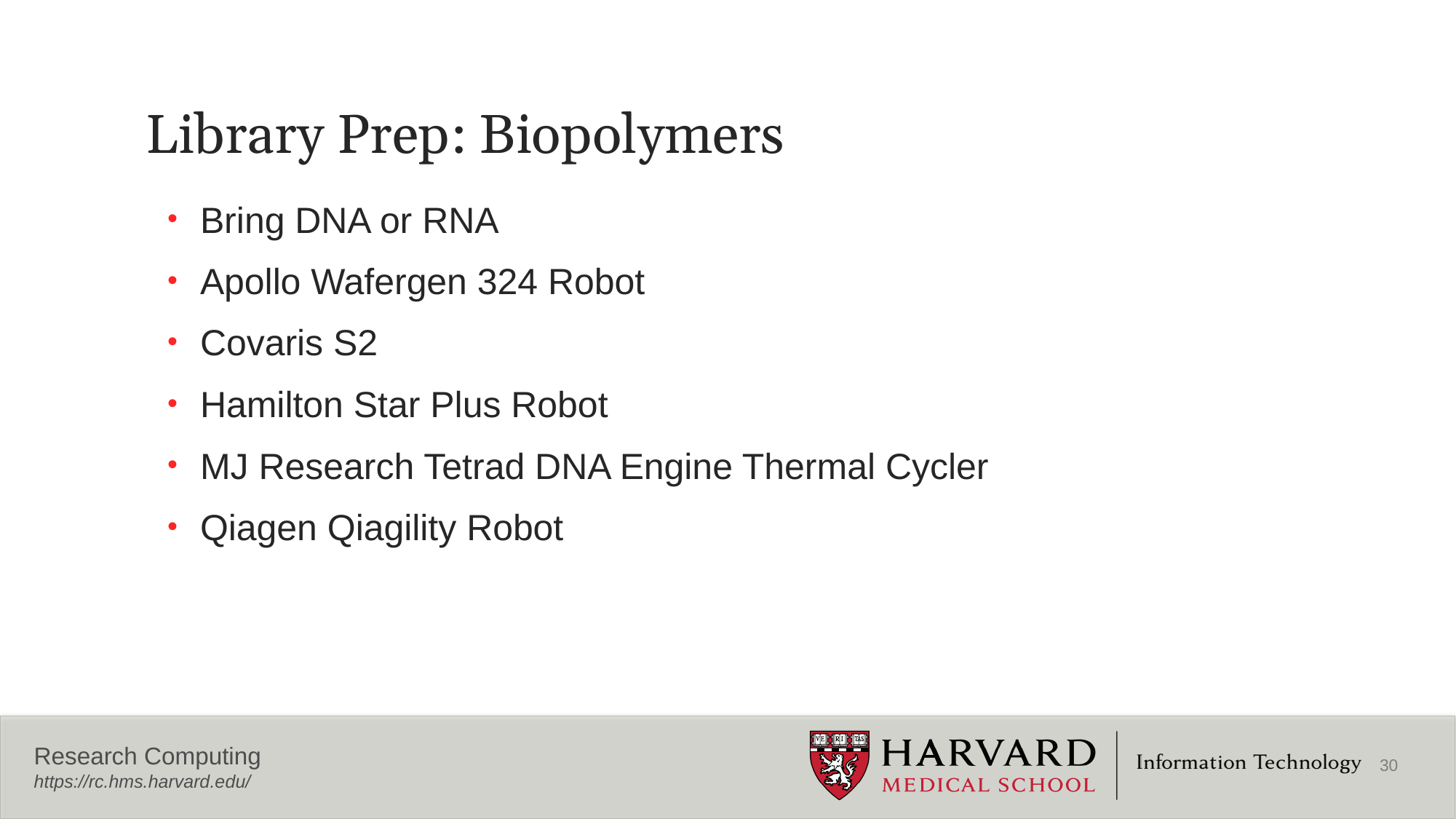

# Library Prep: Biopolymers
Bring DNA or RNA
Apollo Wafergen 324 Robot
Covaris S2
Hamilton Star Plus Robot
MJ Research Tetrad DNA Engine Thermal Cycler
Qiagen Qiagility Robot